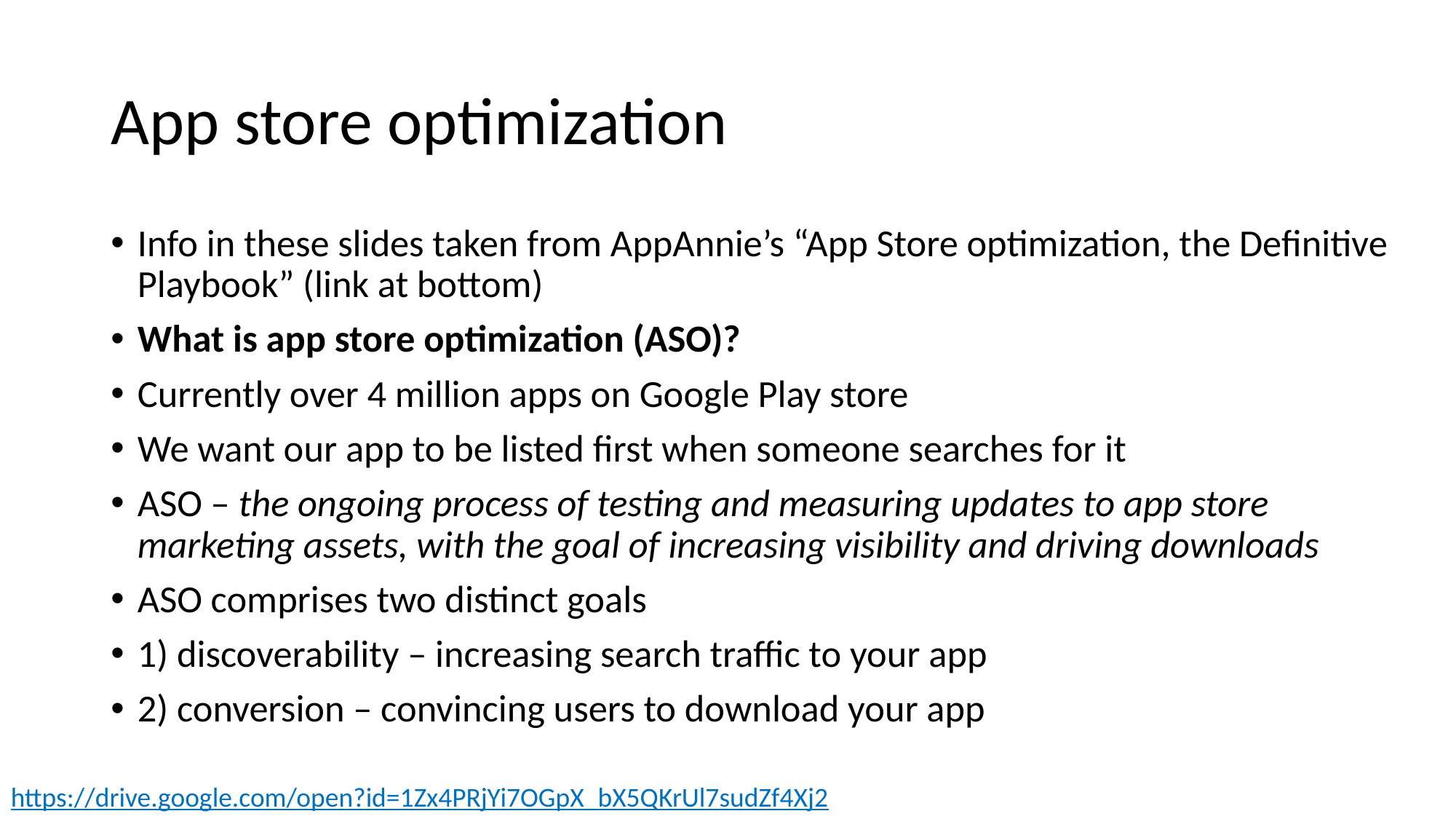

# App store optimization
Info in these slides taken from AppAnnie’s “App Store optimization, the Definitive Playbook” (link at bottom)
What is app store optimization (ASO)?
Currently over 4 million apps on Google Play store
We want our app to be listed first when someone searches for it
ASO – the ongoing process of testing and measuring updates to app store marketing assets, with the goal of increasing visibility and driving downloads
ASO comprises two distinct goals
1) discoverability – increasing search traffic to your app
2) conversion – convincing users to download your app
https://drive.google.com/open?id=1Zx4PRjYi7OGpX_bX5QKrUl7sudZf4Xj2